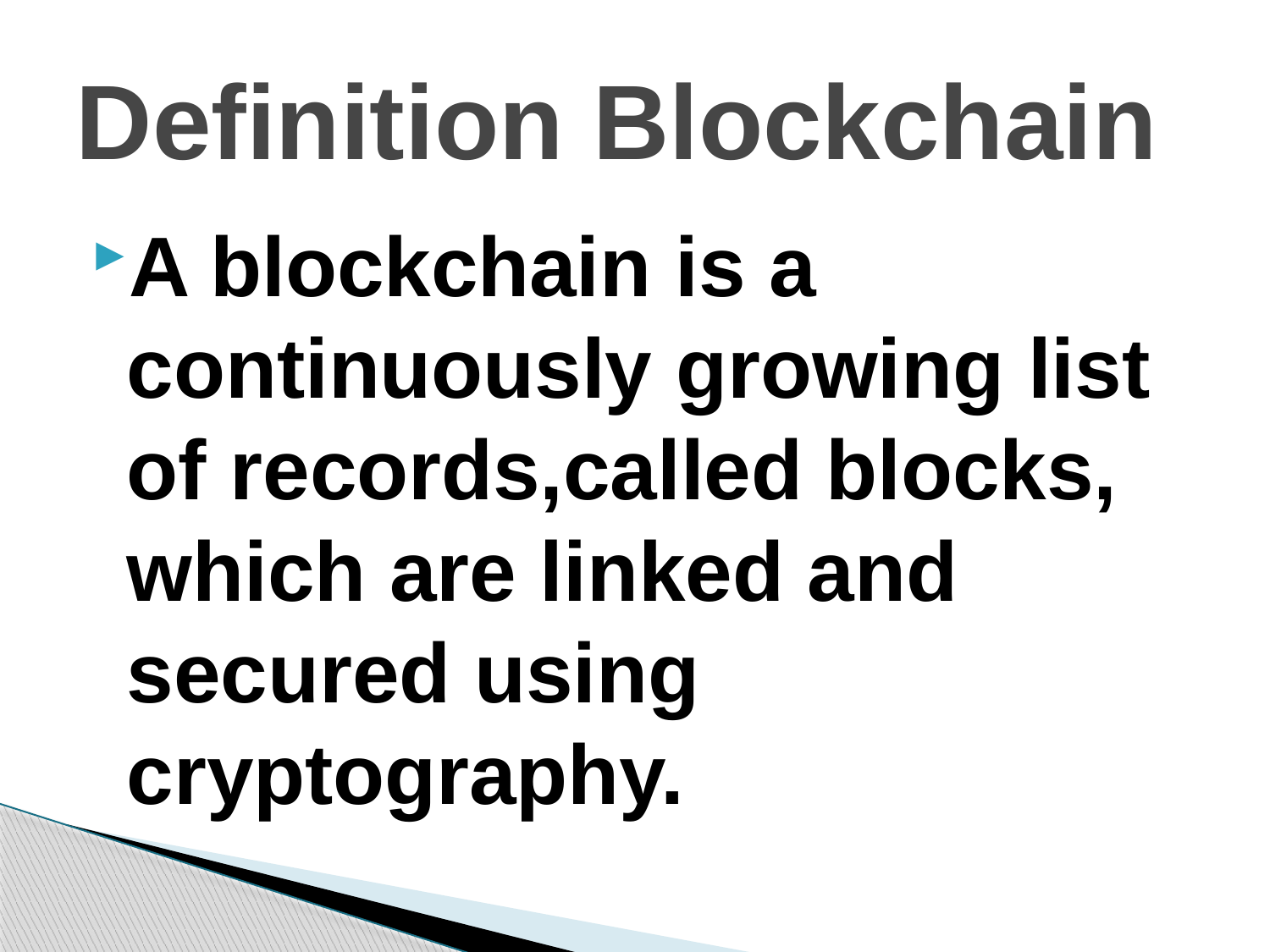

# Definition Blockchain
A blockchain is a continuously growing list of records,called blocks, which are linked and secured using cryptography.